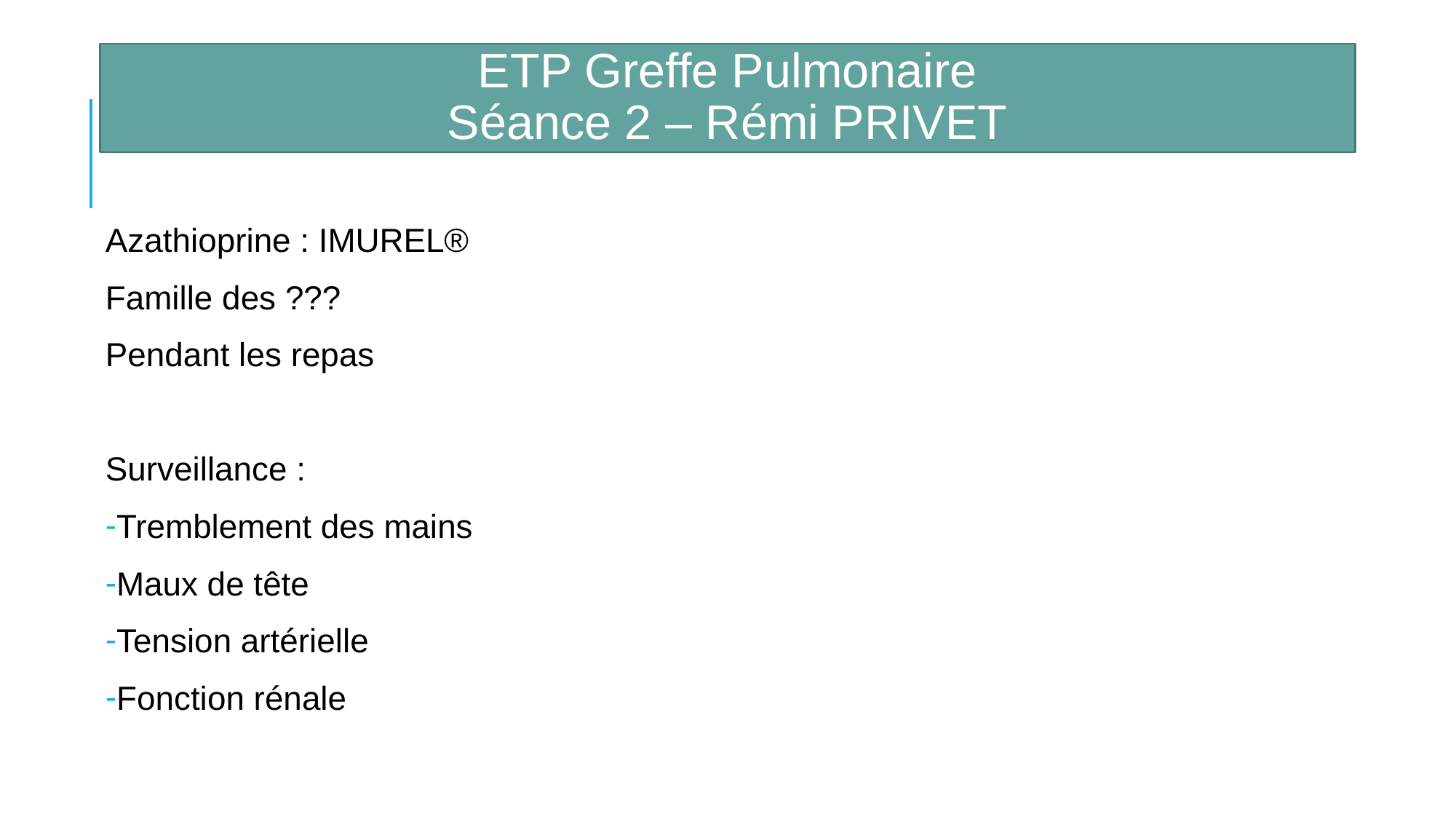

ETP Greffe Pulmonaire
Séance 2 – Rémi PRIVET
Azathioprine : IMUREL®
Famille des ???
Pendant les repas

Surveillance :
Tremblement des mains
Maux de tête
Tension artérielle
Fonction rénale